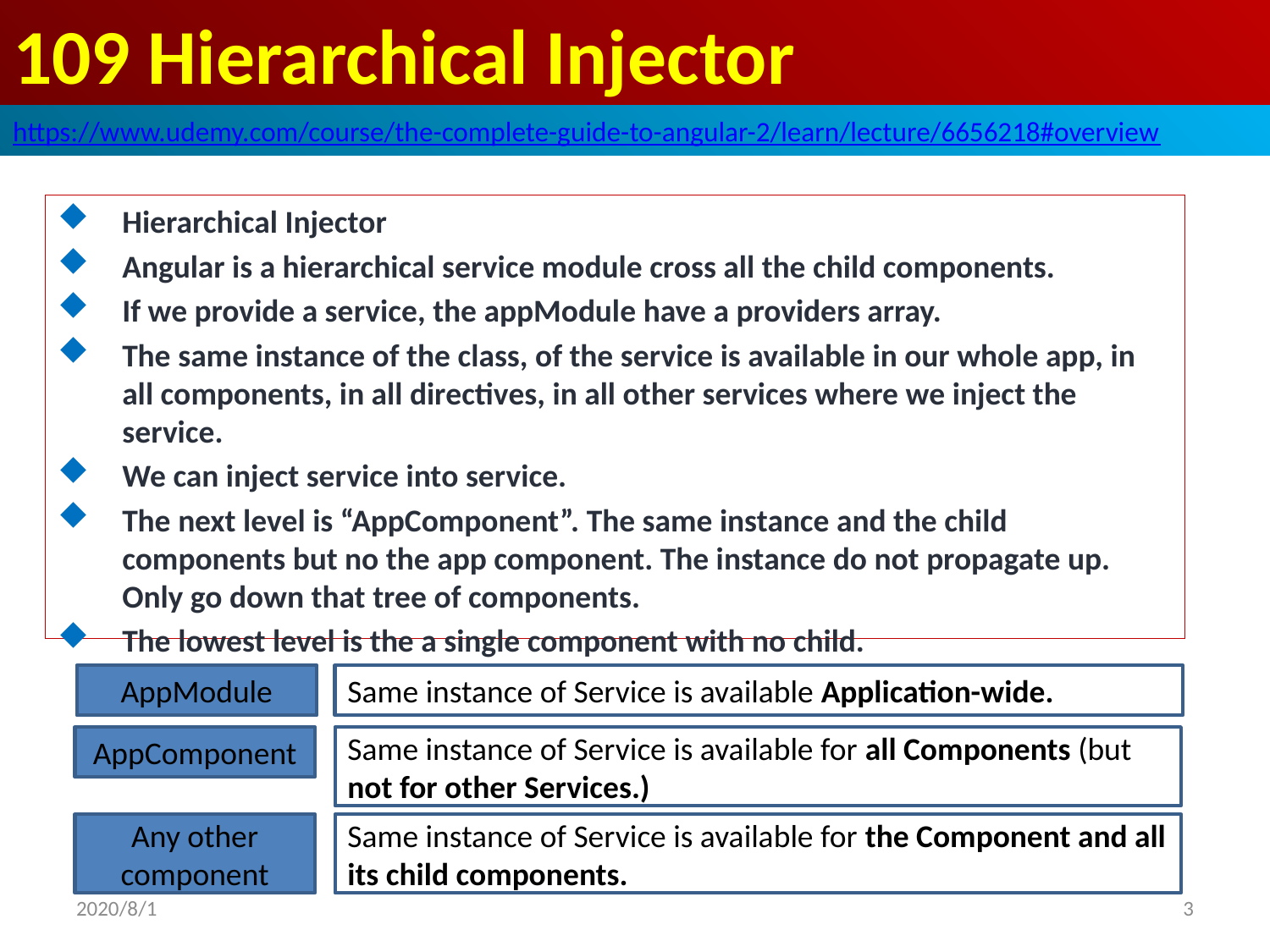

# 109 Hierarchical Injector
https://www.udemy.com/course/the-complete-guide-to-angular-2/learn/lecture/6656218#overview
Hierarchical Injector
Angular is a hierarchical service module cross all the child components.
If we provide a service, the appModule have a providers array.
The same instance of the class, of the service is available in our whole app, in all components, in all directives, in all other services where we inject the service.
We can inject service into service.
The next level is “AppComponent”. The same instance and the child components but no the app component. The instance do not propagate up. Only go down that tree of components.
The lowest level is the a single component with no child.
AppModule
Same instance of Service is available Application-wide.
Same instance of Service is available for all Components (but not for other Services.)
AppComponent
Same instance of Service is available for the Component and all its child components.
Any other component
3
2020/8/1